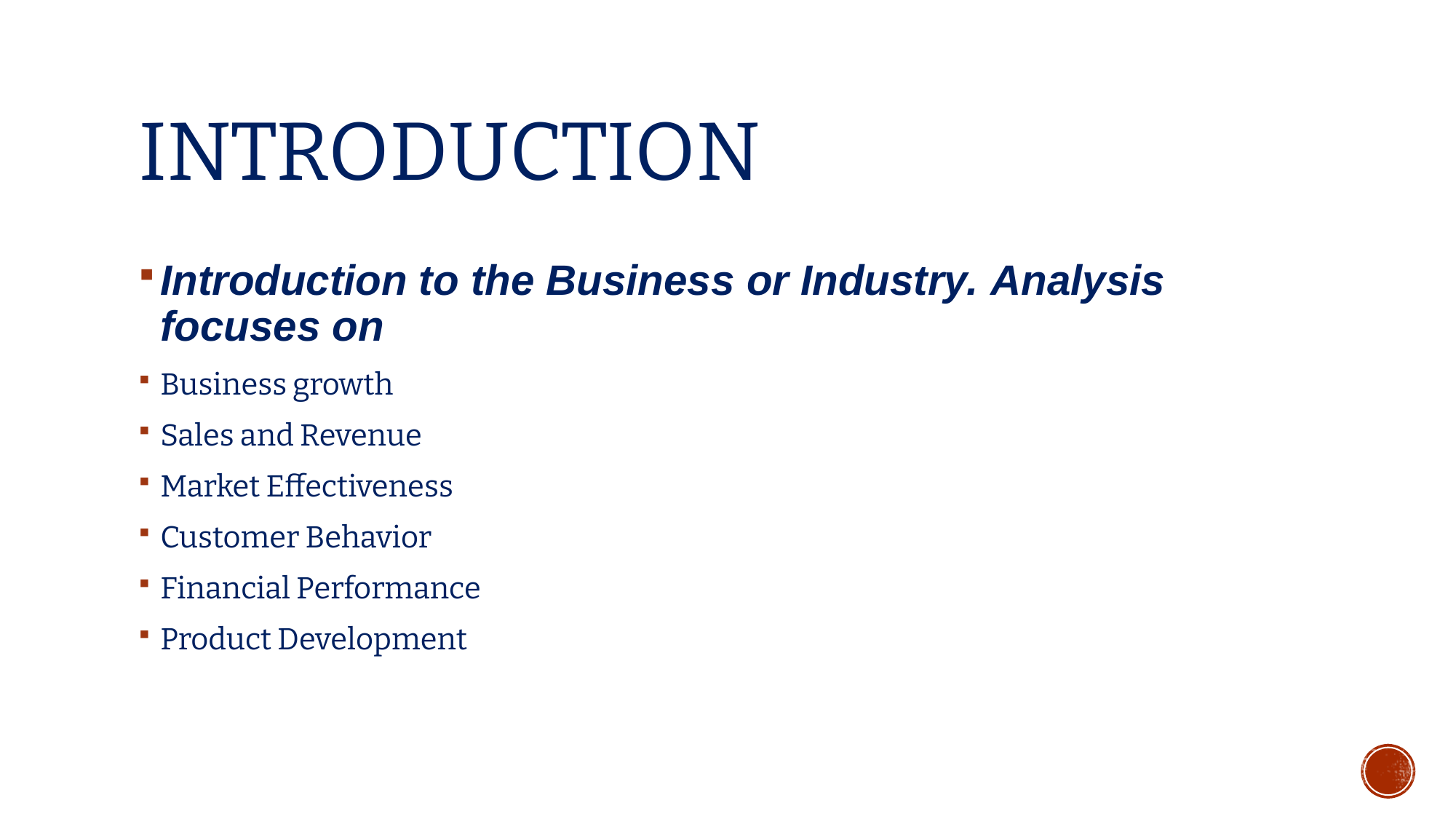

# introduction
Introduction to the Business or Industry. Analysis focuses on
Business growth
Sales and Revenue
Market Effectiveness
Customer Behavior
Financial Performance
Product Development